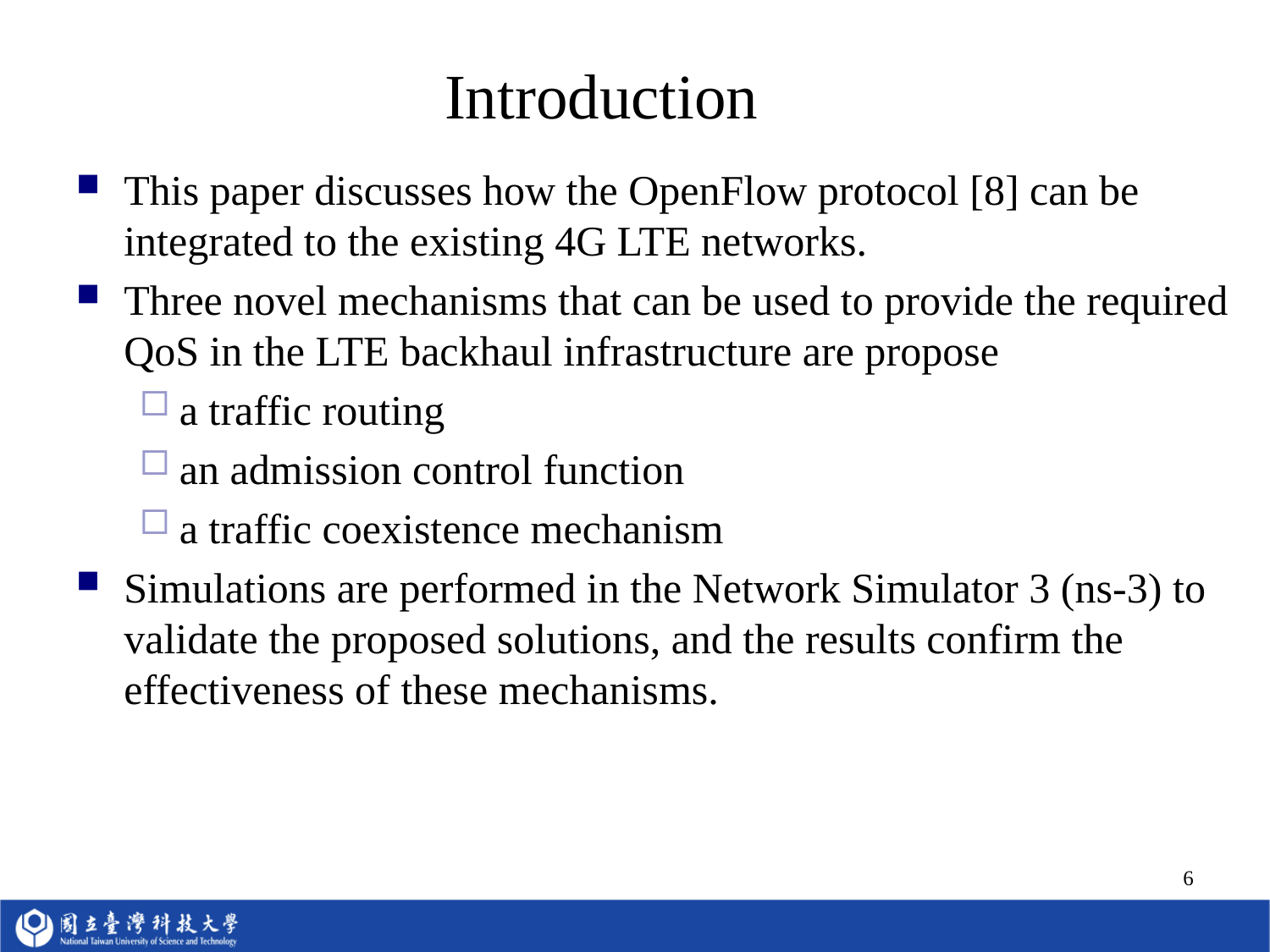

# Introduction
This paper discusses how the OpenFlow protocol [8] can be integrated to the existing 4G LTE networks.
Three novel mechanisms that can be used to provide the required QoS in the LTE backhaul infrastructure are propose
a traffic routing
an admission control function
a traffic coexistence mechanism
Simulations are performed in the Network Simulator 3 (ns-3) to validate the proposed solutions, and the results confirm the effectiveness of these mechanisms.
6